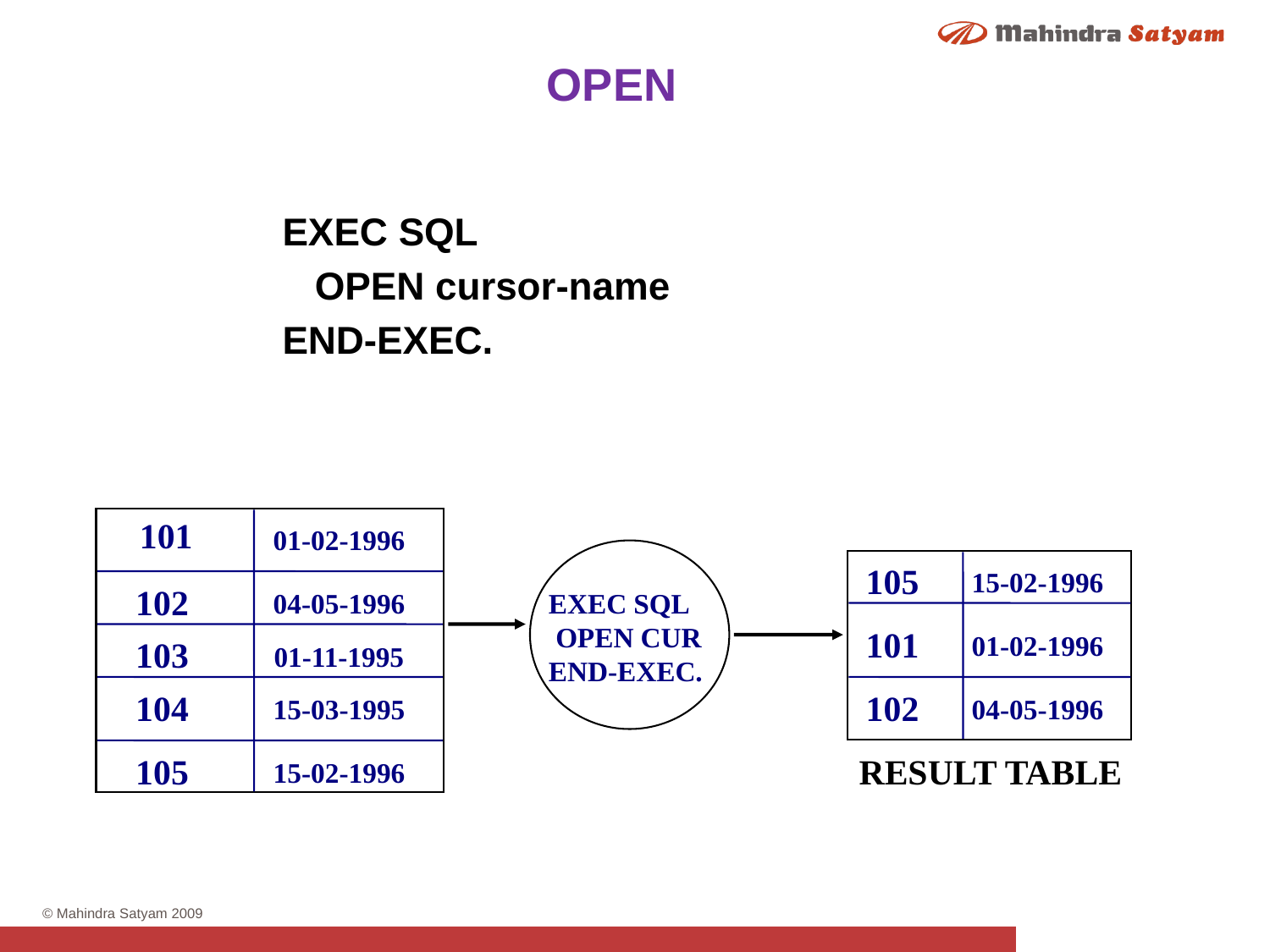

OPEN
		EXEC SQL
		   OPEN cursor-name
		END-EXEC.
101

01-02-1996

105
15-02-1996

102
04-05-1996
EXEC SQL
 OPEN CUR
END-EXEC.

101
01-02-1996

103
01-11-1995

104
102
15-03-1995
04-05-1996

105
RESULT TABLE
15-02-1996